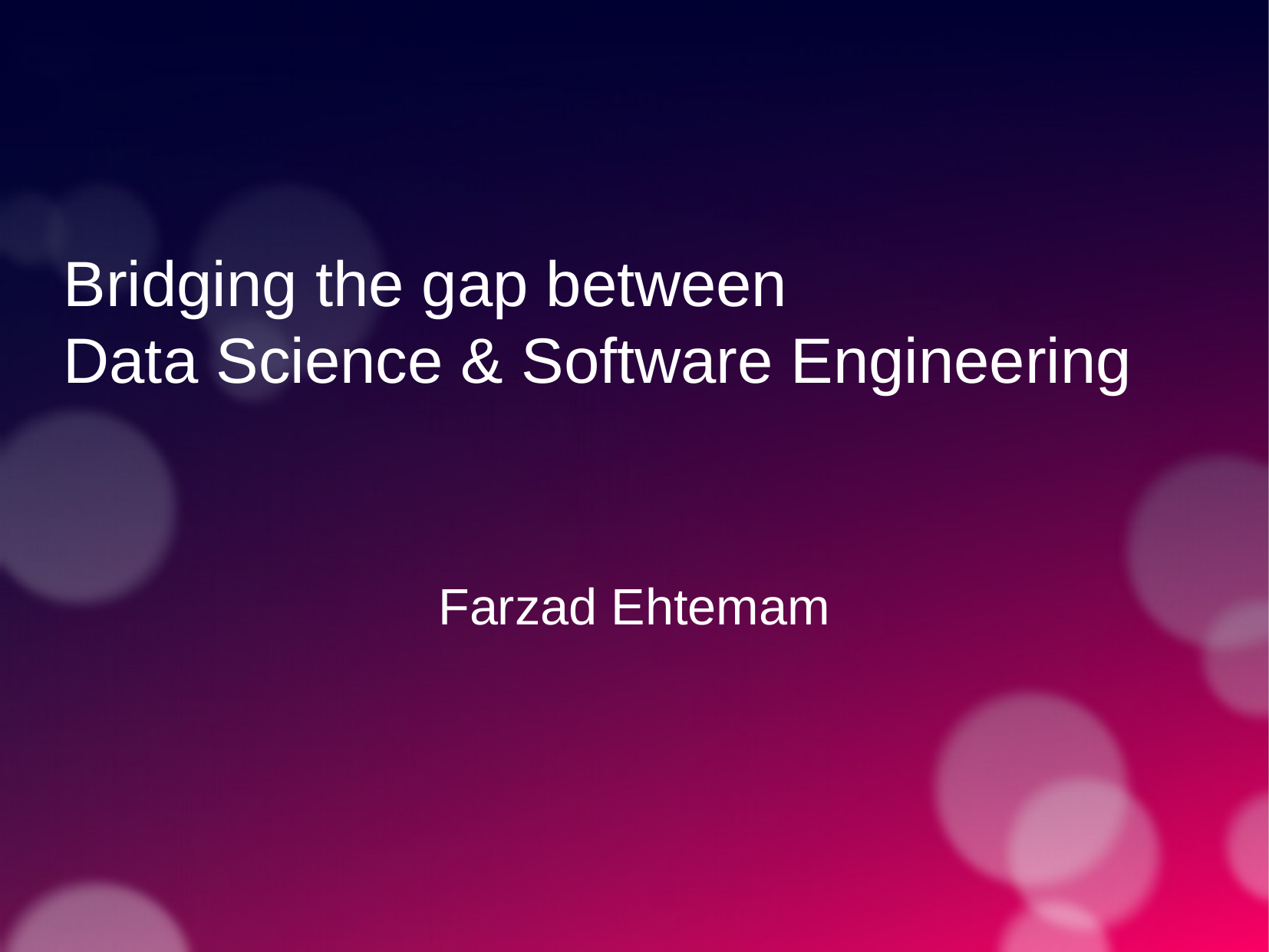

Bridging the gap between
Data Science & Software Engineering
Farzad Ehtemam